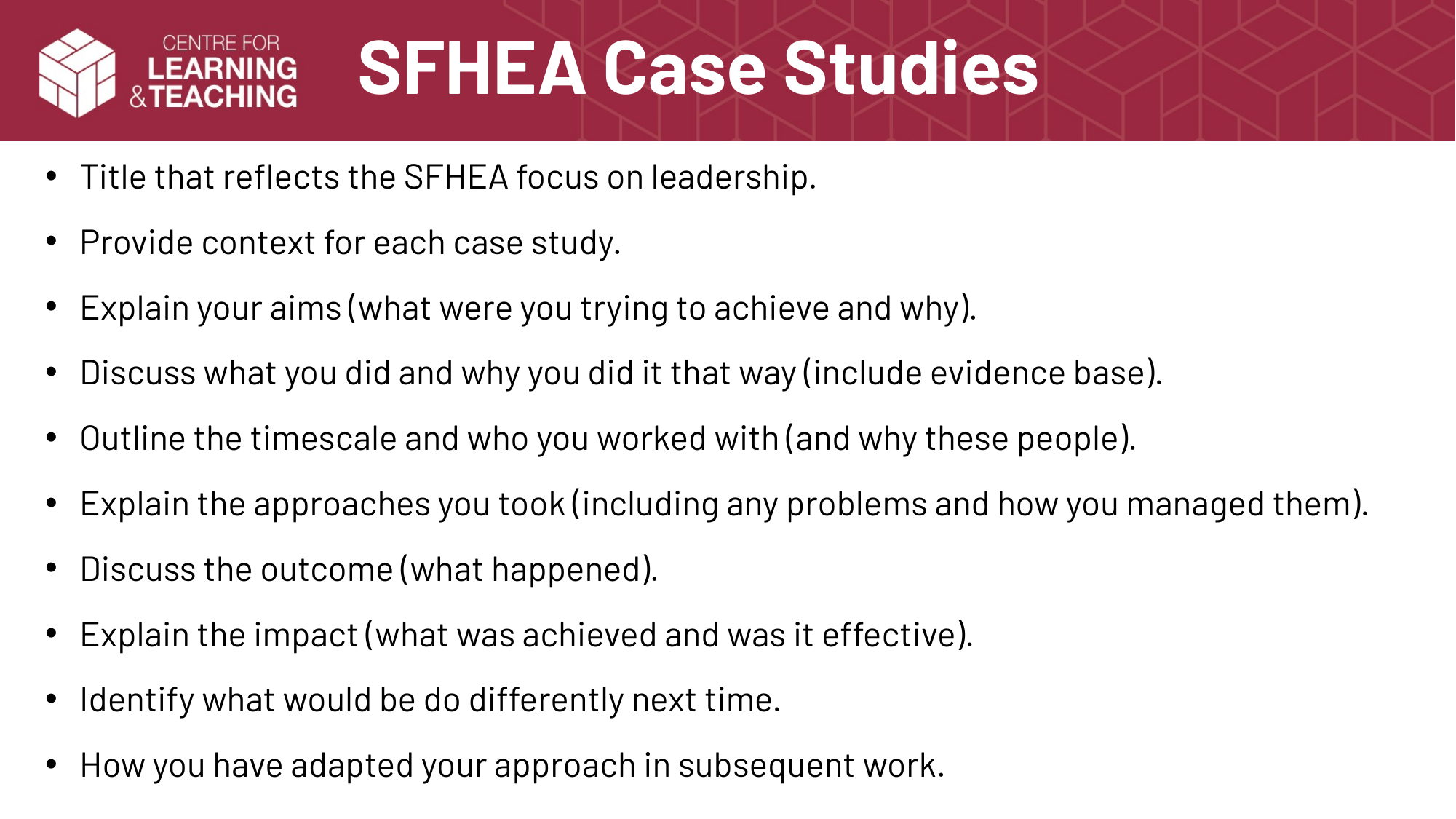

# SFHEA Case Studies
 Title that reflects the SFHEA focus on leadership.
 Provide context for each case study.
 Explain your aims (what were you trying to achieve and why).
 Discuss what you did and why you did it that way (include evidence base).
 Outline the timescale and who you worked with (and why these people).
 Explain the approaches you took (including any problems and how you managed them).
 Discuss the outcome (what happened).
 Explain the impact (what was achieved and was it effective).
 Identify what would be do differently next time.
 How you have adapted your approach in subsequent work.